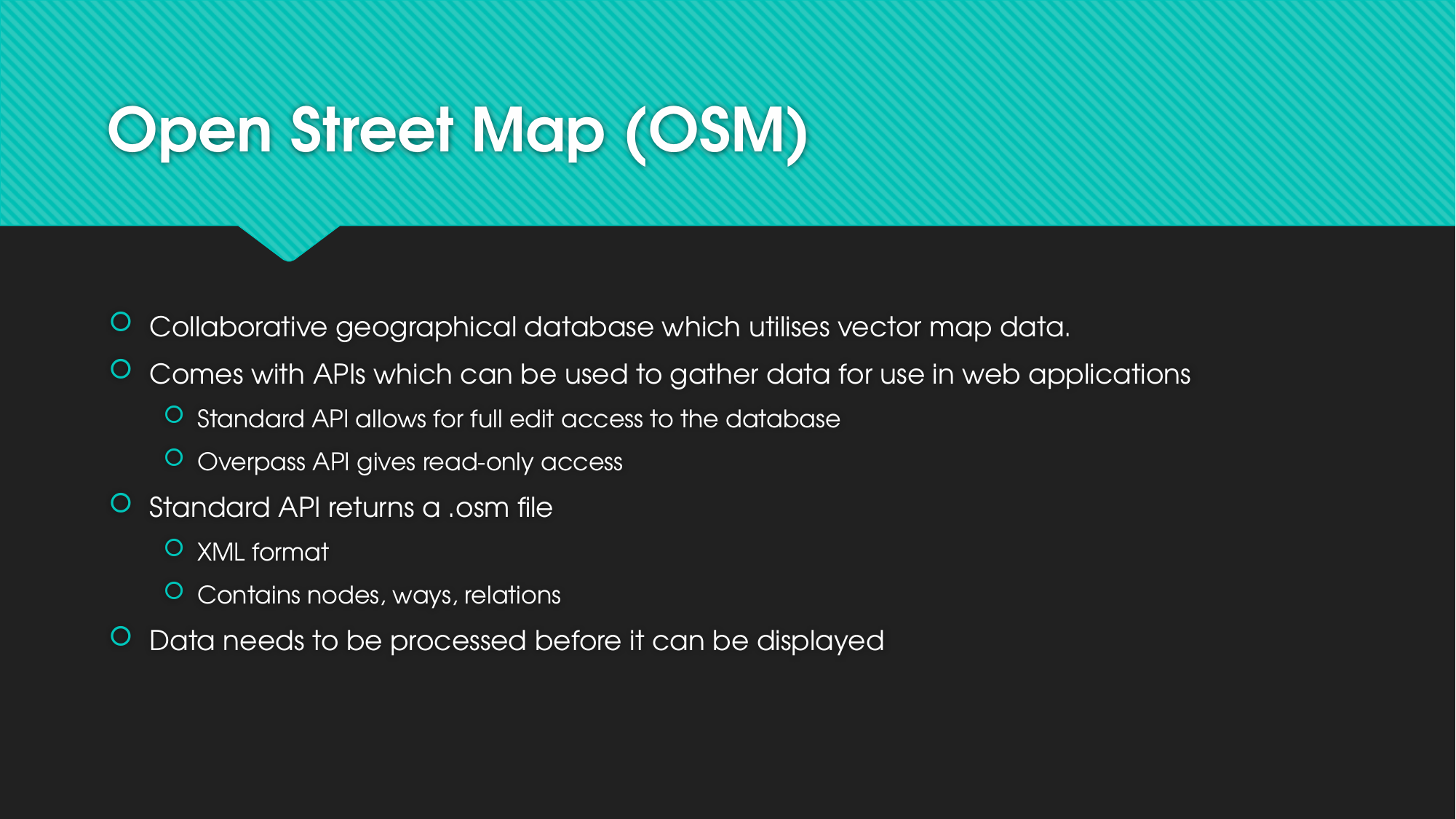

# Open Street Map (OSM)
Collaborative geographical database which utilises vector map data.
Comes with APIs which can be used to gather data for use in web applications
Standard API allows for full edit access to the database
Overpass API gives read-only access
Standard API returns a .osm file
XML format
Contains nodes, ways, relations
Data needs to be processed before it can be displayed